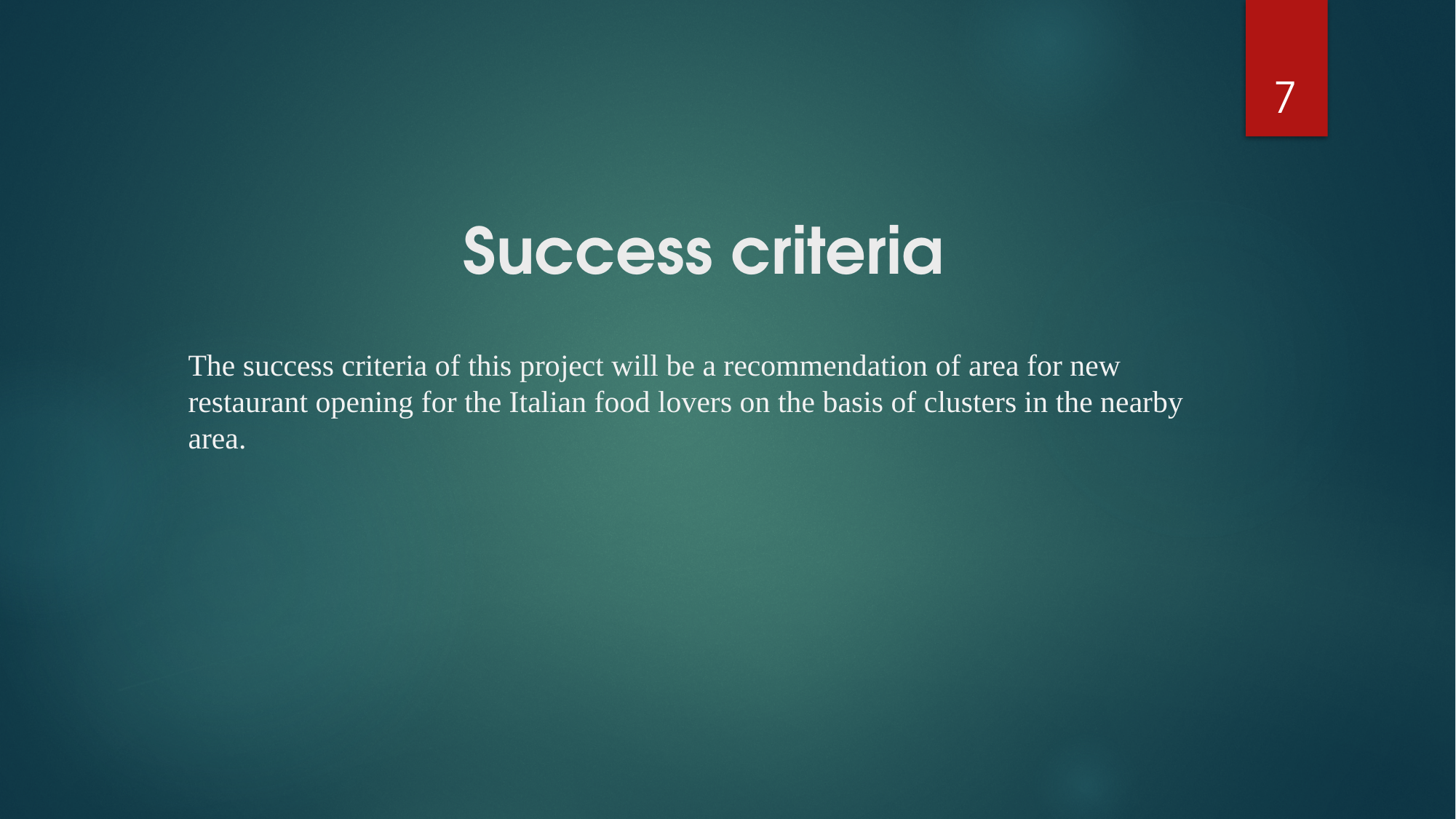

7
# Success criteria
The success criteria of this project will be a recommendation of area for new restaurant opening for the Italian food lovers on the basis of clusters in the nearby area.